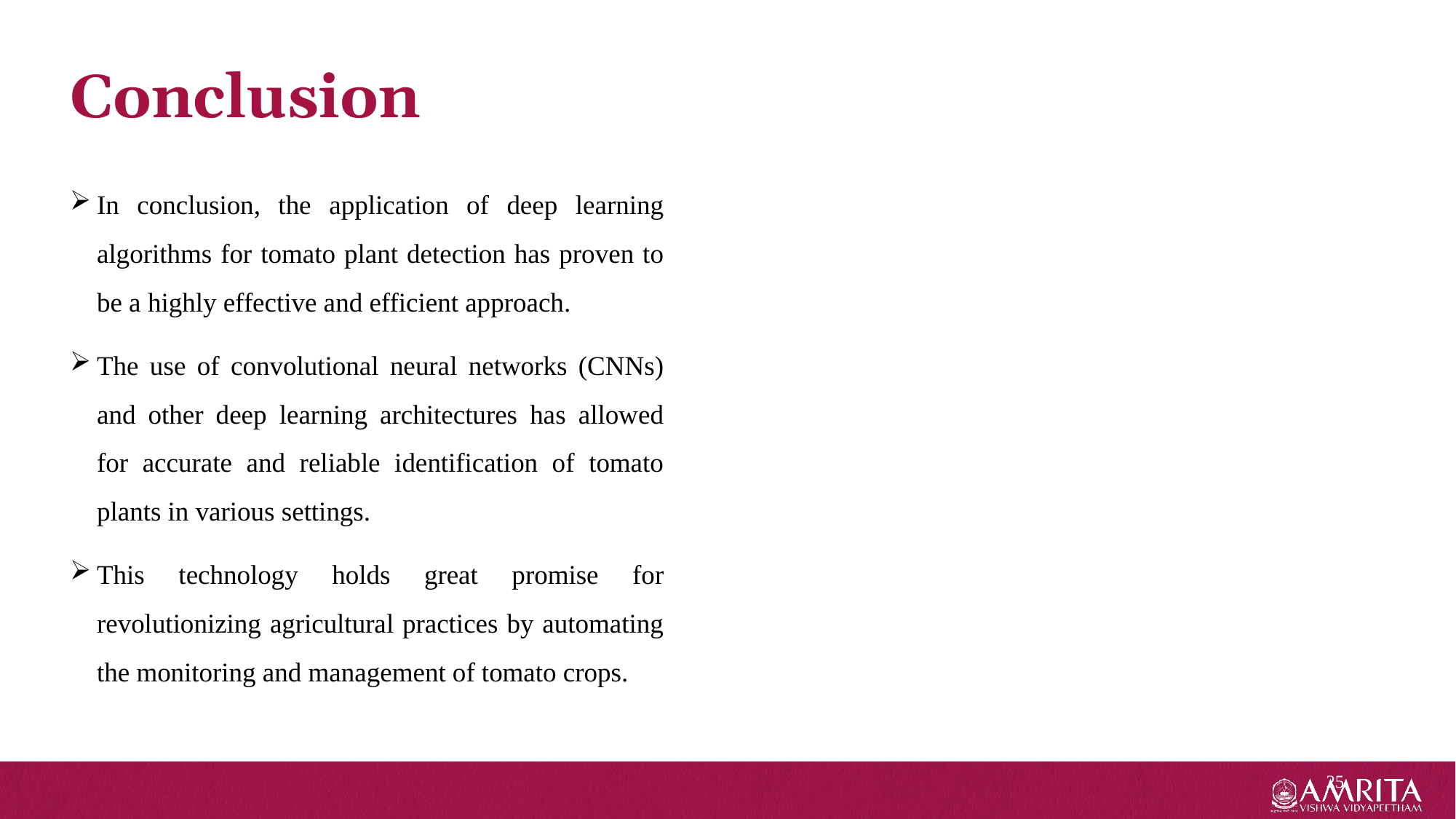

Conclusion
In conclusion, the application of deep learning algorithms for tomato plant detection has proven to be a highly effective and efficient approach.
The use of convolutional neural networks (CNNs) and other deep learning architectures has allowed for accurate and reliable identification of tomato plants in various settings.
This technology holds great promise for revolutionizing agricultural practices by automating the monitoring and management of tomato crops.
25